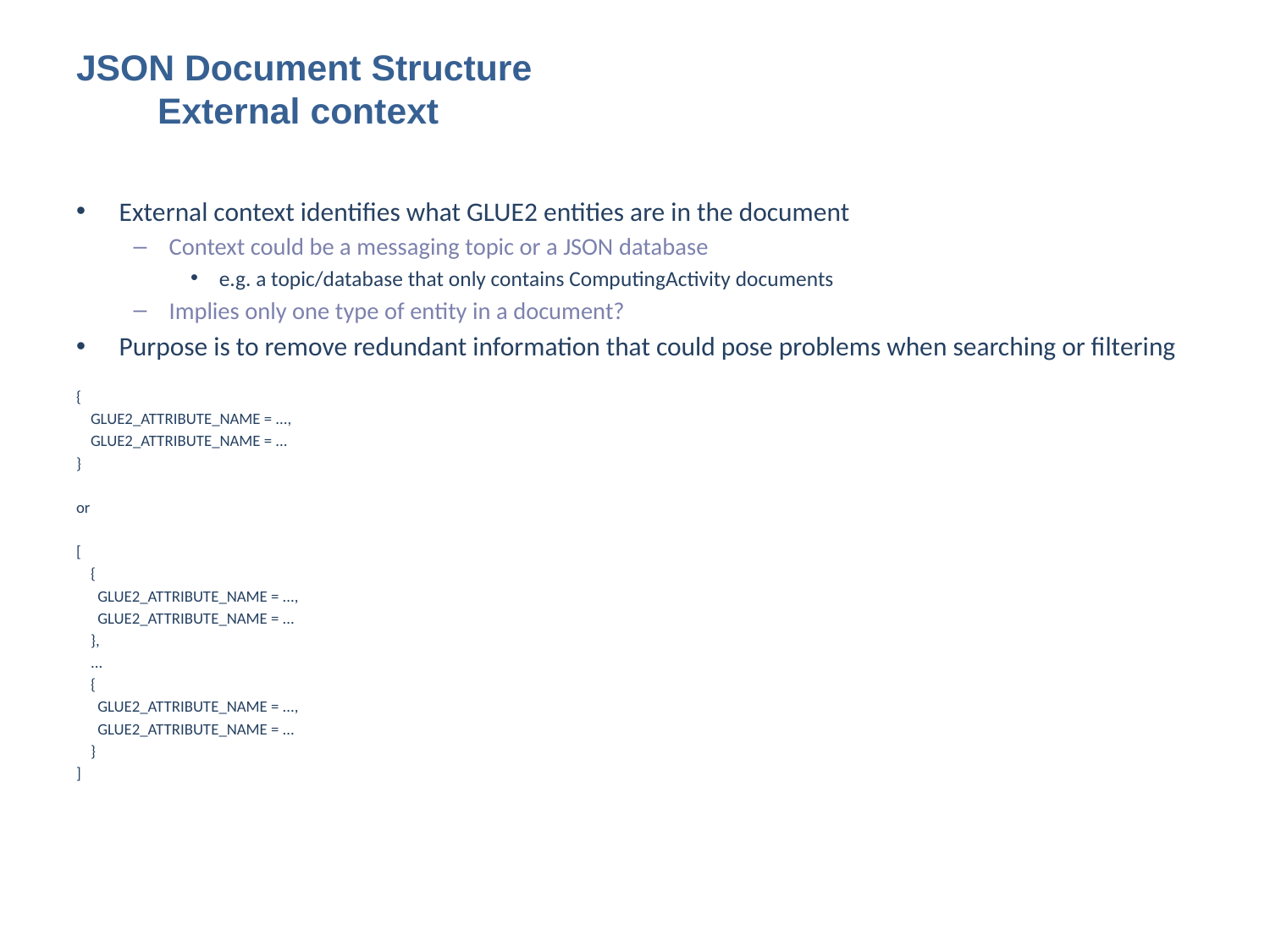

# JSON Document Structure External context

External context identifies what GLUE2 entities are in the document
Context could be a messaging topic or a JSON database
e.g. a topic/database that only contains ComputingActivity documents
Implies only one type of entity in a document?
Purpose is to remove redundant information that could pose problems when searching or filtering

{
    GLUE2_ATTRIBUTE_NAME = ...,
    GLUE2_ATTRIBUTE_NAME = ...
}

or

[
    {
      GLUE2_ATTRIBUTE_NAME = ...,
      GLUE2_ATTRIBUTE_NAME = ...
    },
    ...
    {
      GLUE2_ATTRIBUTE_NAME = ...,
      GLUE2_ATTRIBUTE_NAME = ...
    }
]
10